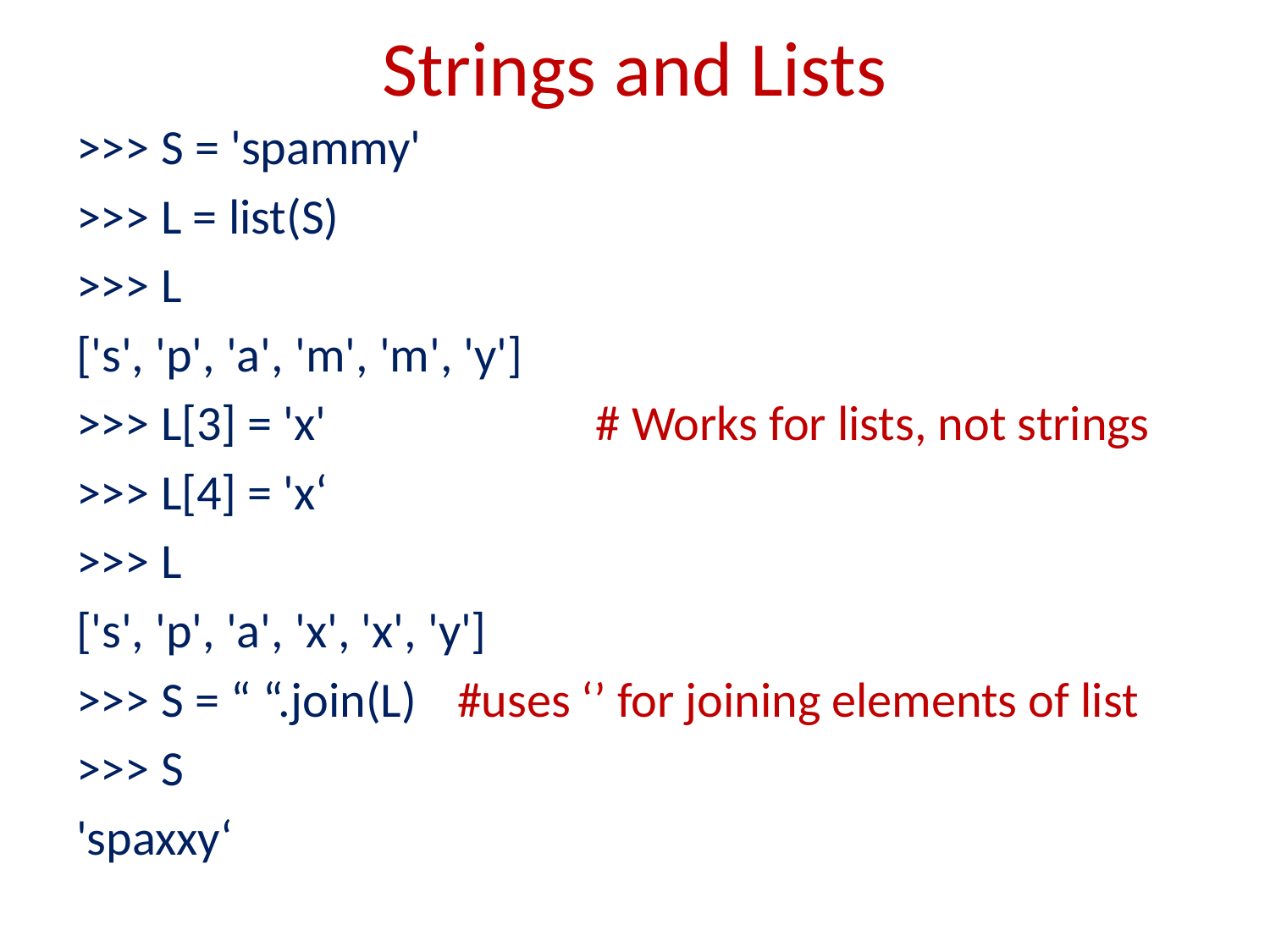

# Strings and Lists
>>> S = 'spammy'
>>> L = list(S)
>>> L
['s', 'p', 'a', 'm', 'm', 'y']
>>> L[3] = 'x'                        # Works for lists, not strings
>>> L[4] = 'x‘
>>> L
['s', 'p', 'a', 'x', 'x', 'y']
>>> S = “ “.join(L) 	#uses ‘’ for joining elements of list
>>> S
'spaxxy‘